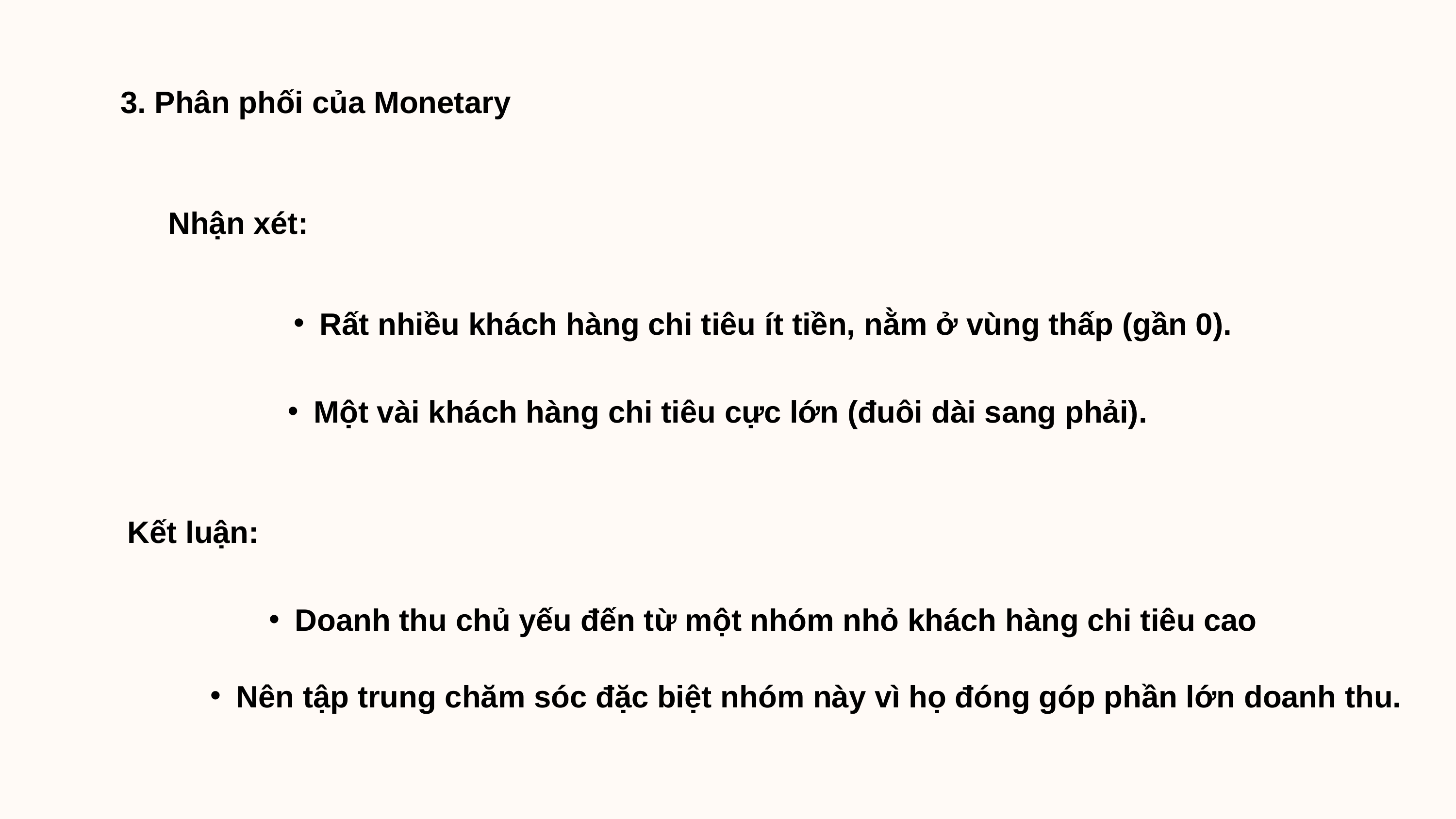

3. Phân phối của Monetary
Nhận xét:
Rất nhiều khách hàng chi tiêu ít tiền, nằm ở vùng thấp (gần 0).
Một vài khách hàng chi tiêu cực lớn (đuôi dài sang phải).
Kết luận:
Doanh thu chủ yếu đến từ một nhóm nhỏ khách hàng chi tiêu cao
Nên tập trung chăm sóc đặc biệt nhóm này vì họ đóng góp phần lớn doanh thu.